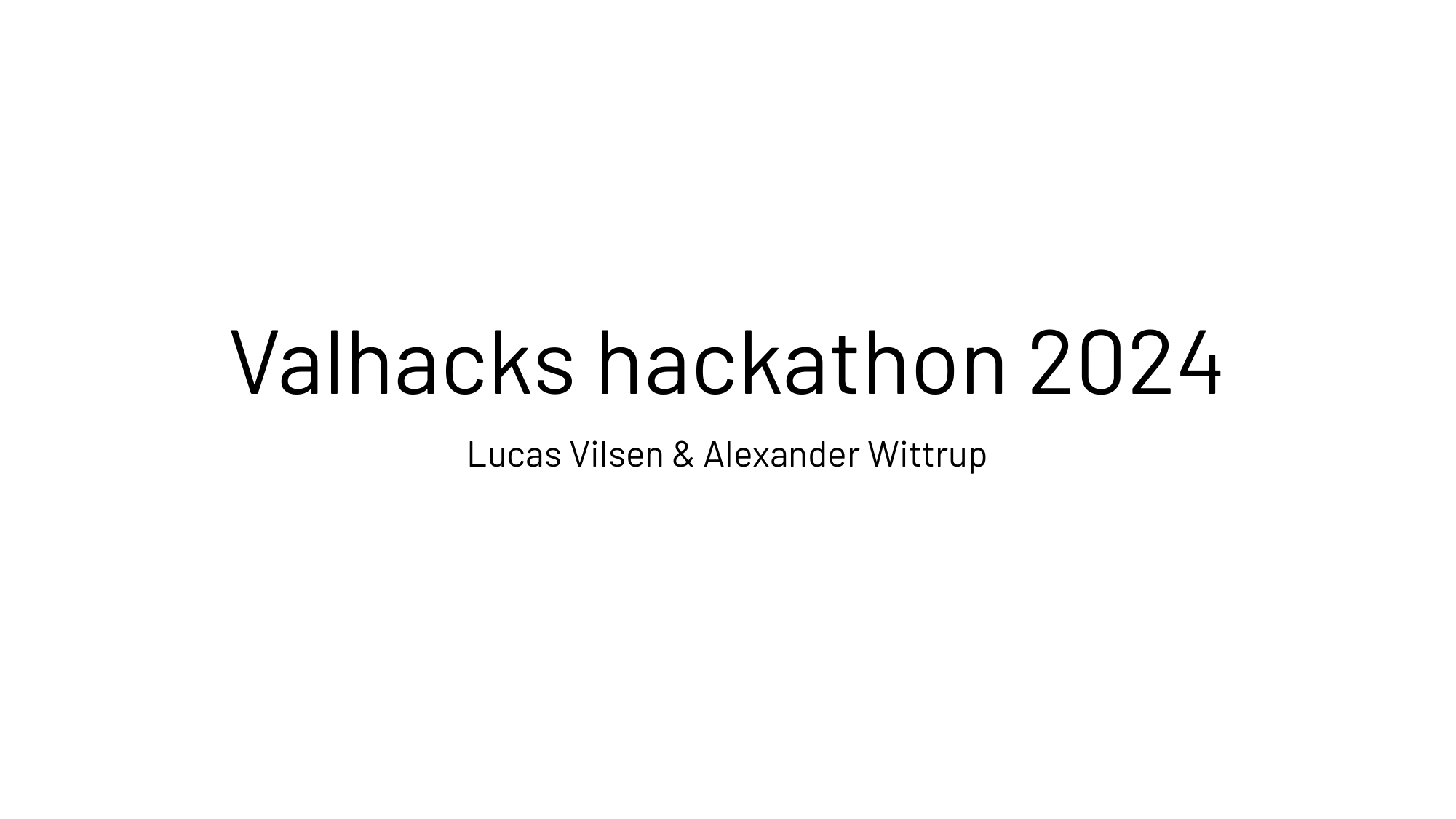

# Valhacks hackathon 2024
Lucas Vilsen & Alexander Wittrup